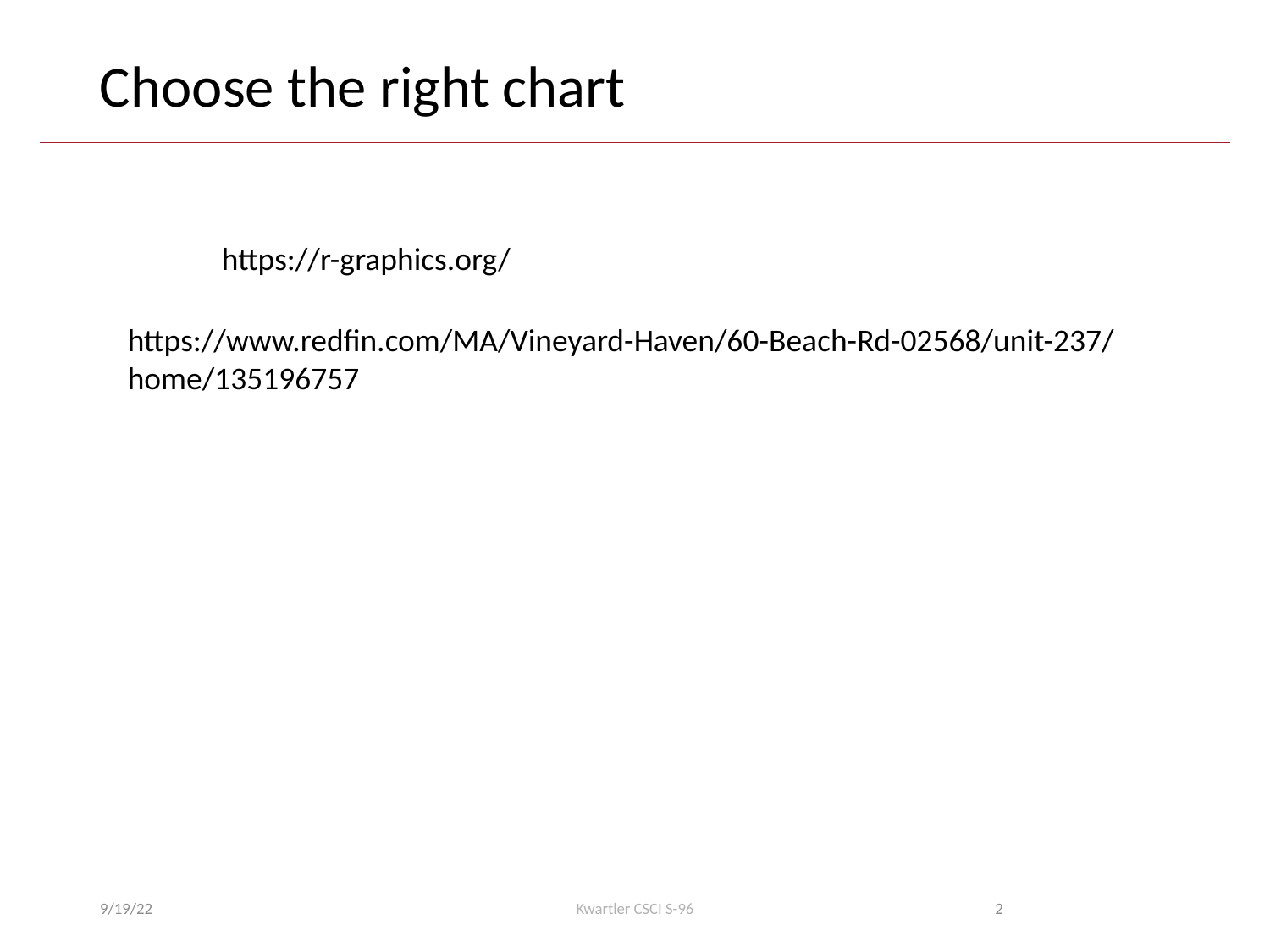

# Choose the right chart
https://r-graphics.org/
https://www.redfin.com/MA/Vineyard-Haven/60-Beach-Rd-02568/unit-237/home/135196757
9/19/22
Kwartler CSCI S-96
2